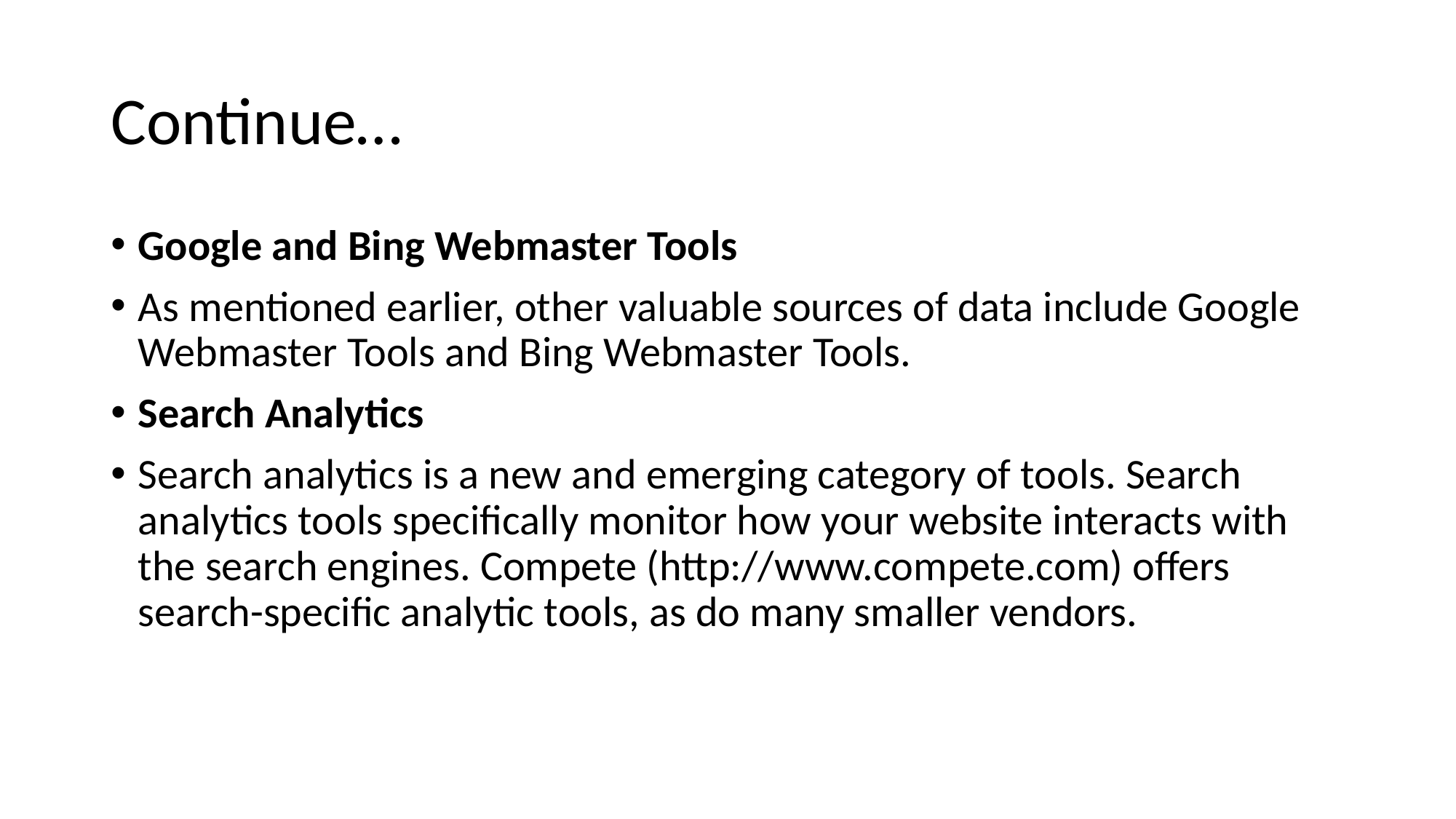

# Continue…
Google and Bing Webmaster Tools
As mentioned earlier, other valuable sources of data include Google Webmaster Tools and Bing Webmaster Tools.
Search Analytics
Search analytics is a new and emerging category of tools. Search analytics tools specifically monitor how your website interacts with the search engines. Compete (http://www.compete.com) offers search-specific analytic tools, as do many smaller vendors.